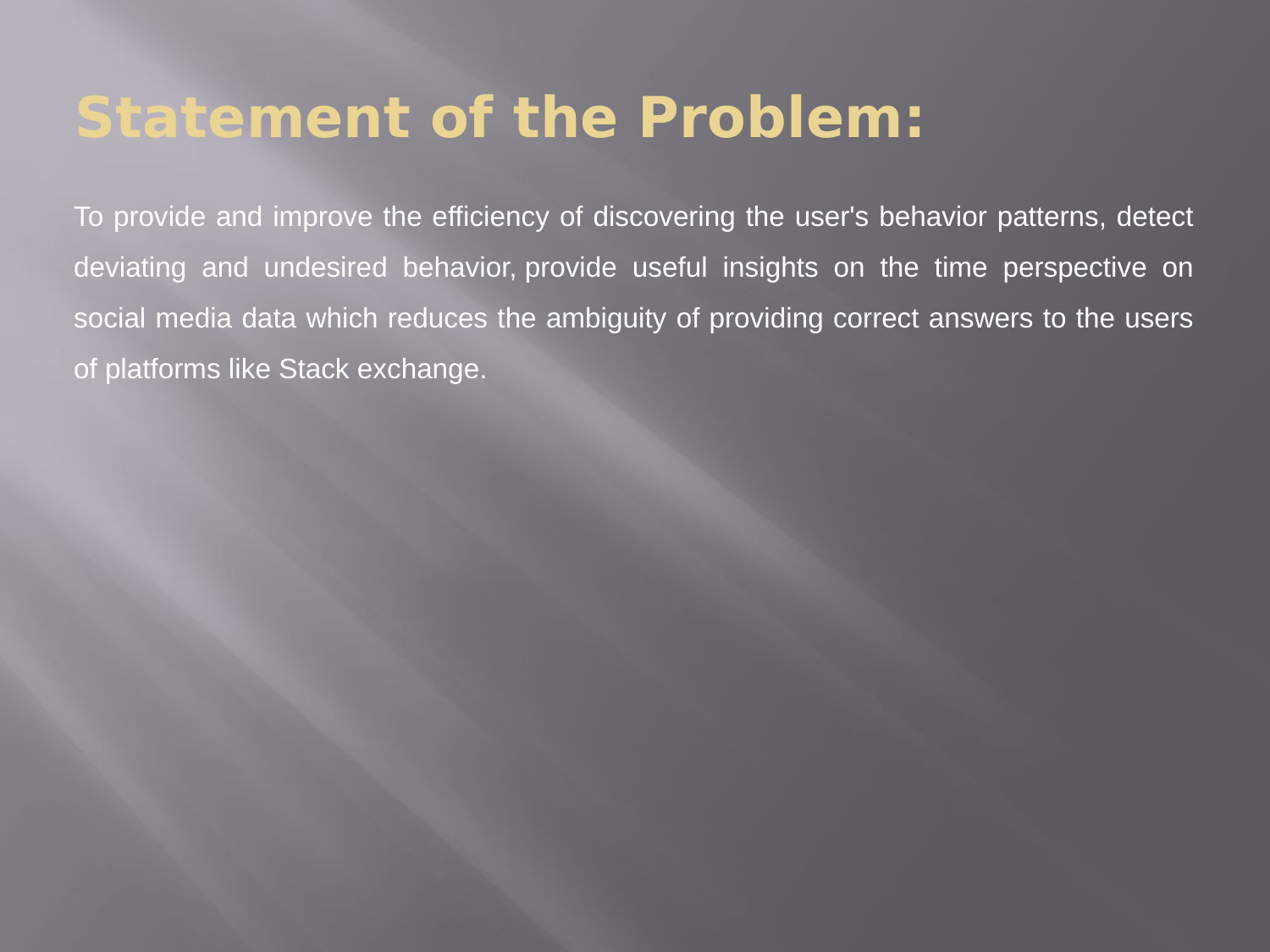

# Statement of the Problem:
To provide and improve the efficiency of discovering the user's behavior patterns, detect deviating and undesired behavior, provide useful insights on the time perspective on social media data which reduces the ambiguity of providing correct answers to the users of platforms like Stack exchange.